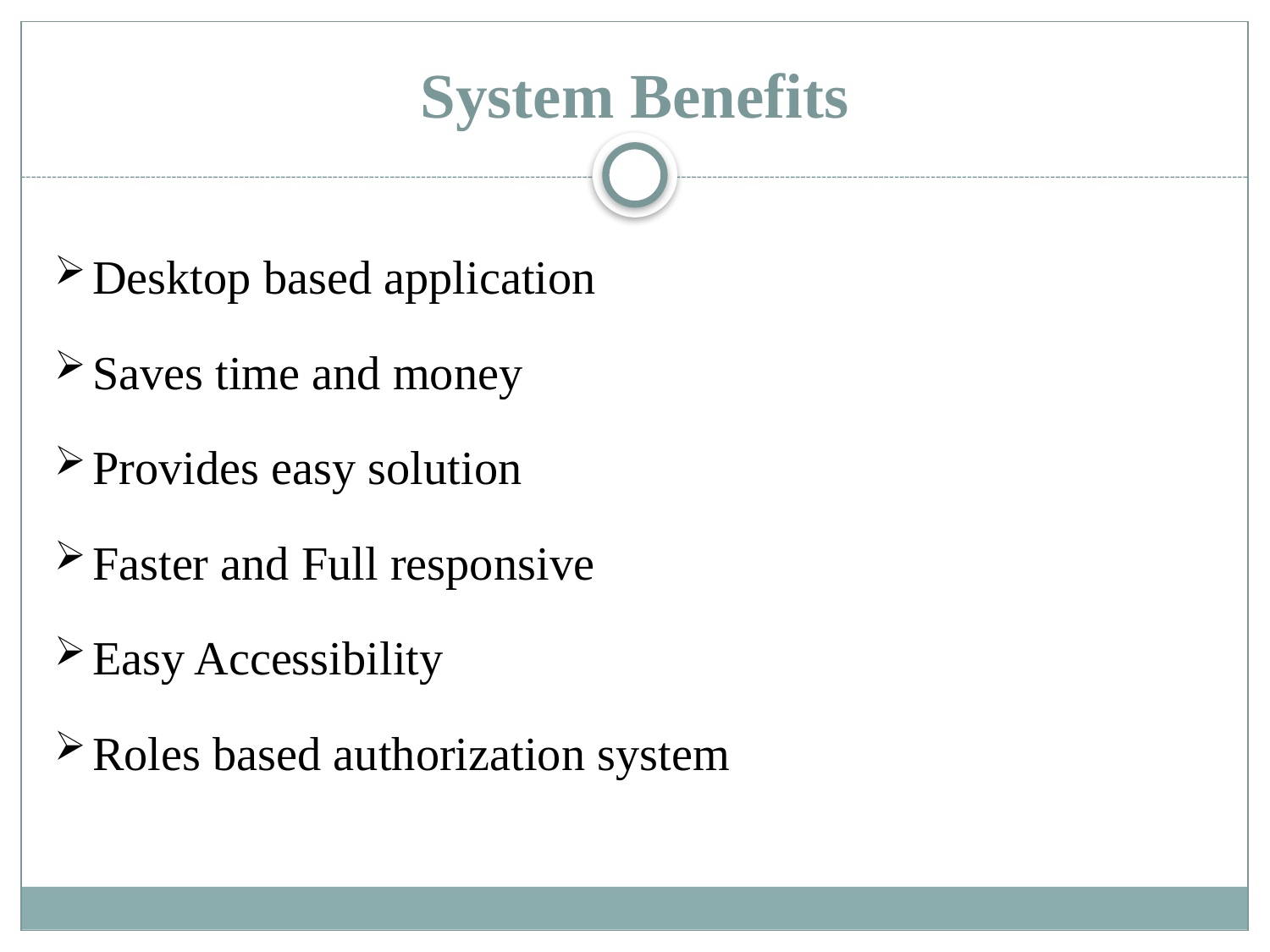

# System Benefits
Desktop based application
Saves time and money
Provides easy solution
Faster and Full responsive
Easy Accessibility
Roles based authorization system